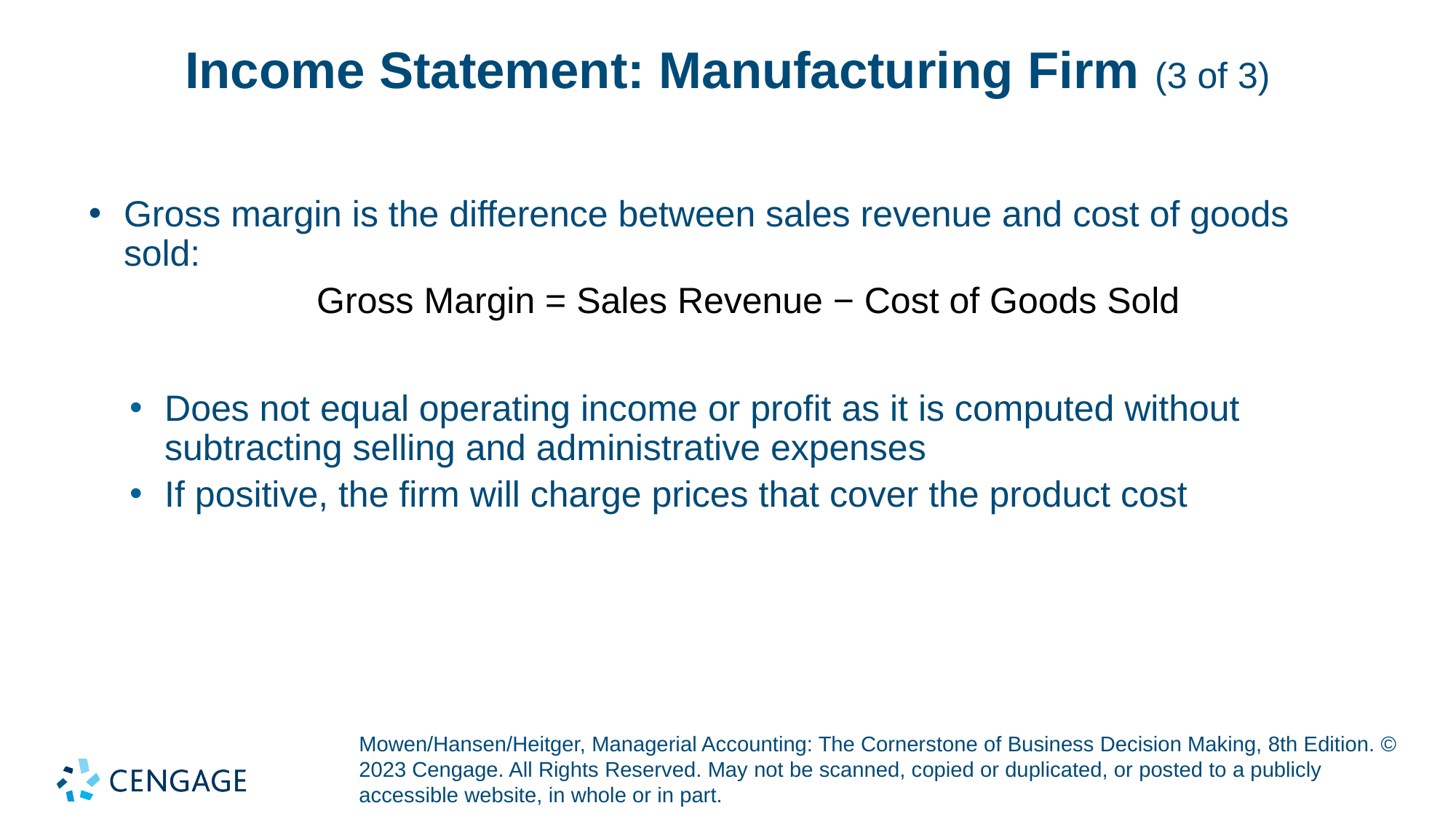

# Income Statement: Manufacturing Firm (3 of 3)
Gross margin is the difference between sales revenue and cost of goods sold:
Gross Margin = Sales Revenue − Cost of Goods Sold

Does not equal operating income or profit as it is computed without subtracting selling and administrative expenses
If positive, the firm will charge prices that cover the product cost